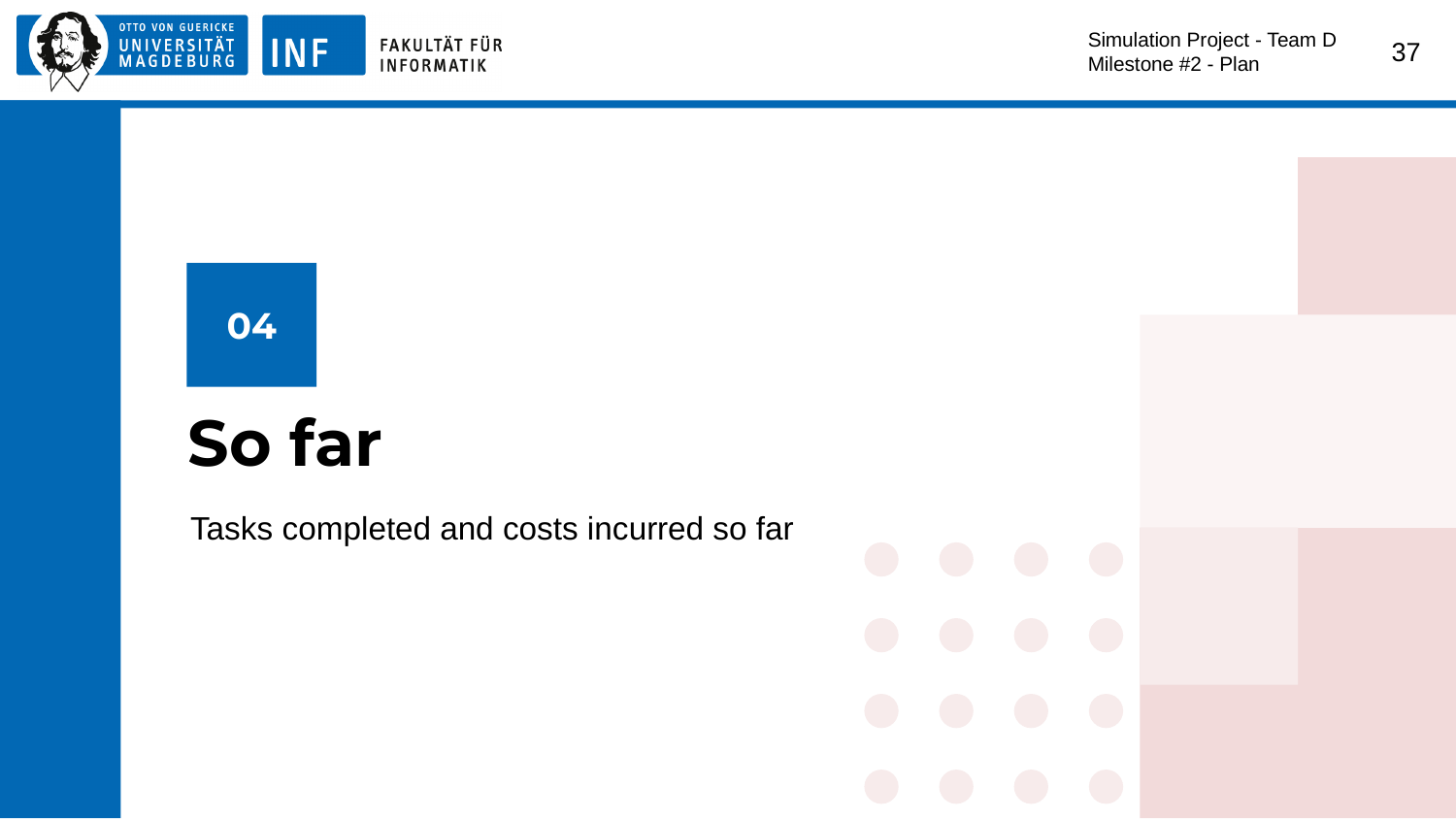

Simulation Project - Team D
Milestone #2 - Plan
37
04
# So far
Tasks completed and costs incurred so far